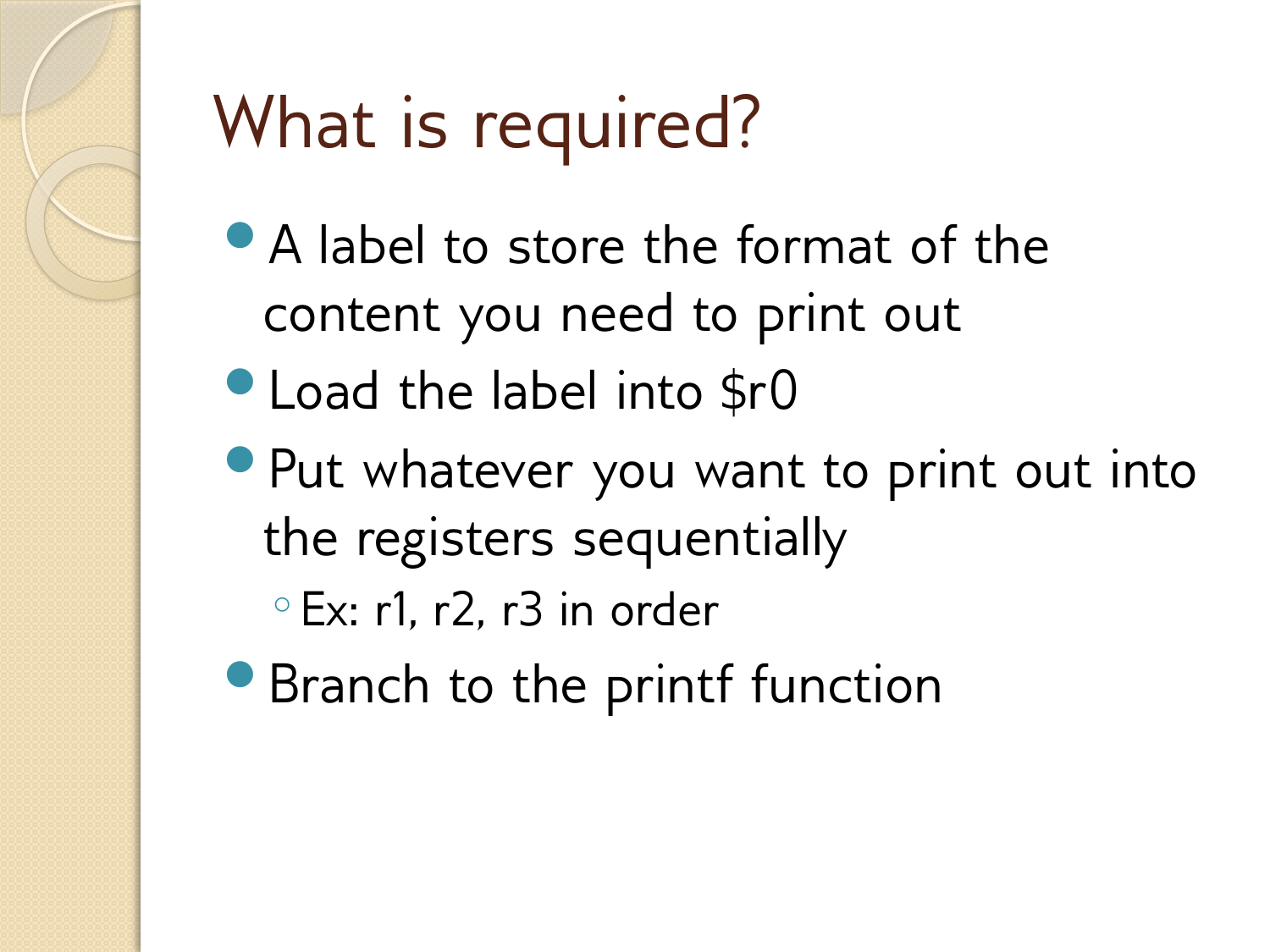

# What is required?
A label to store the format of the content you need to print out
Load the label into $r0
Put whatever you want to print out into the registers sequentially
Ex: r1, r2, r3 in order
Branch to the printf function